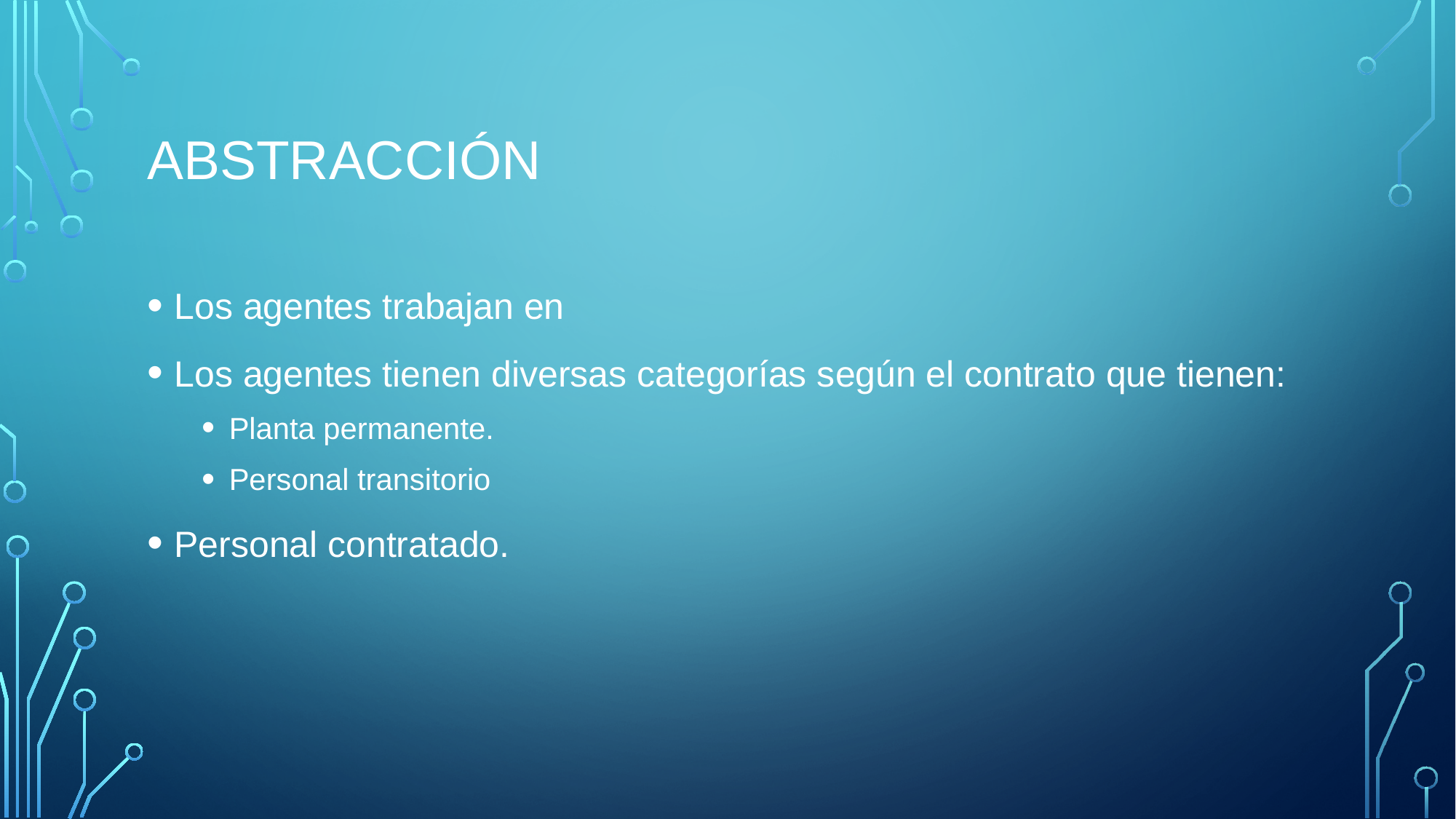

# Abstracción
Los agentes trabajan en
Los agentes tienen diversas categorías según el contrato que tienen:
Planta permanente.
Personal transitorio
Personal contratado.